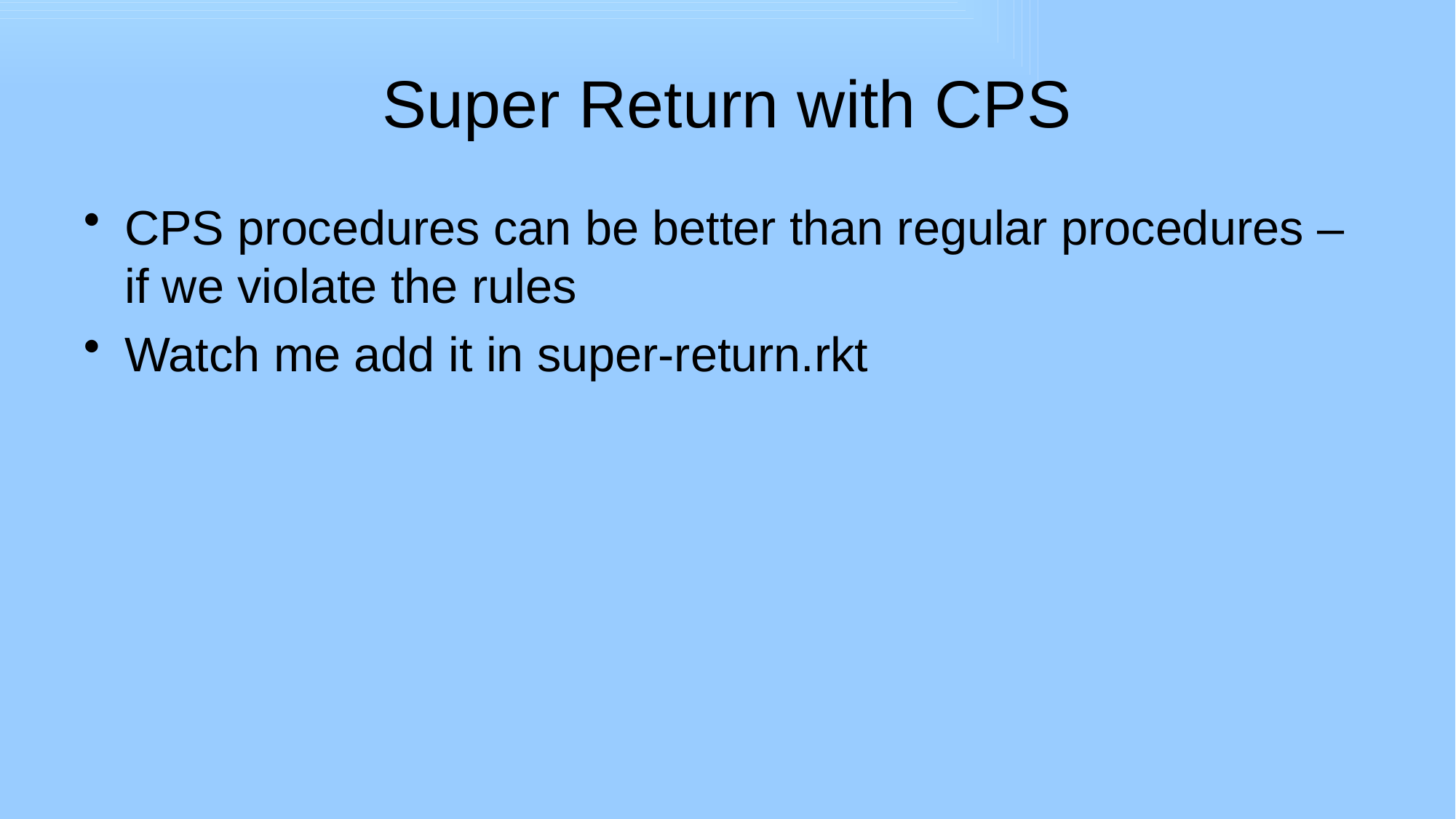

# Super Return with CPS
CPS procedures can be better than regular procedures – if we violate the rules
Watch me add it in super-return.rkt